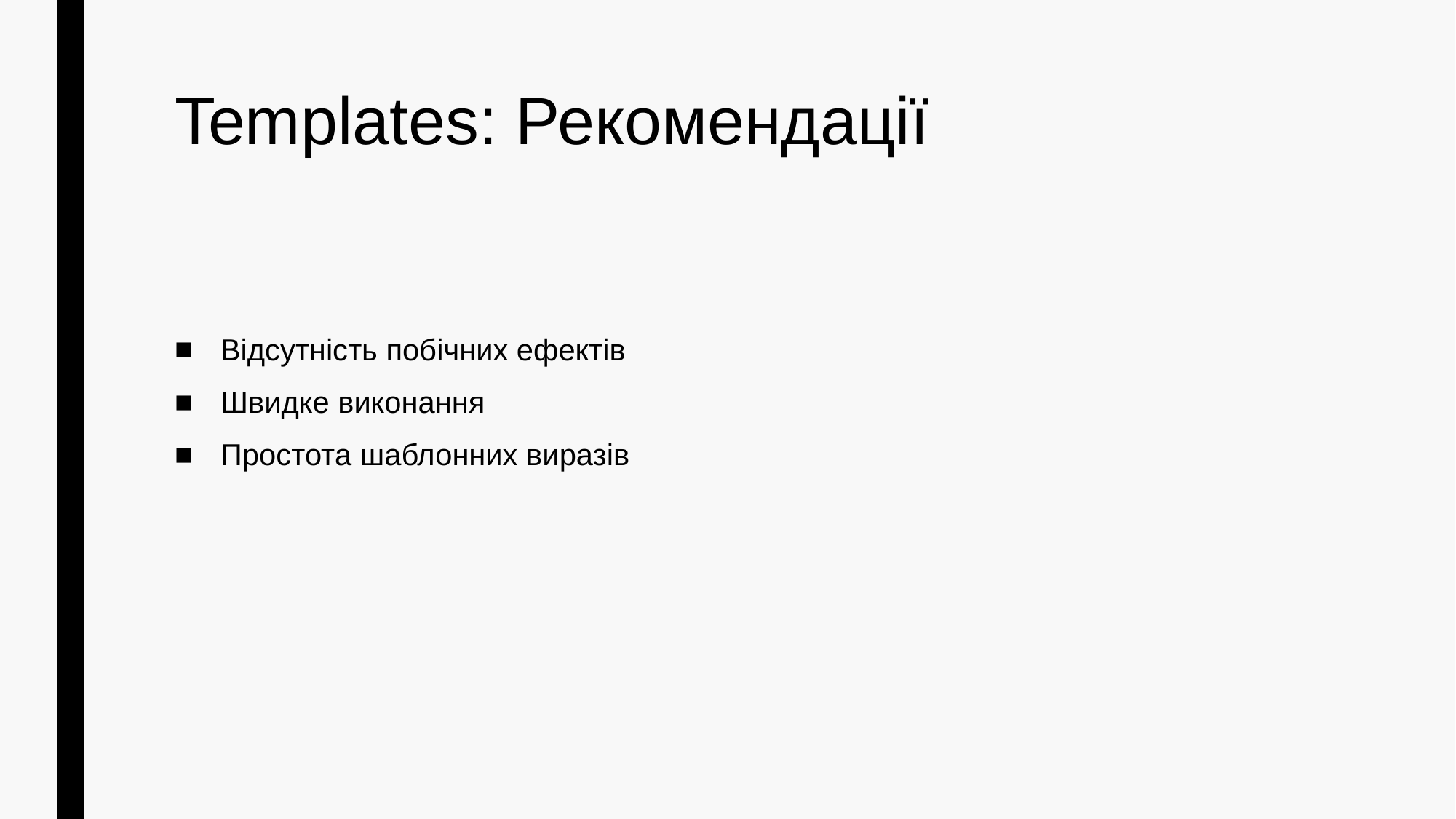

# Templates: Рекомендації

Відсутність побічних ефектів
Швидке виконання
Простота шаблонних виразів